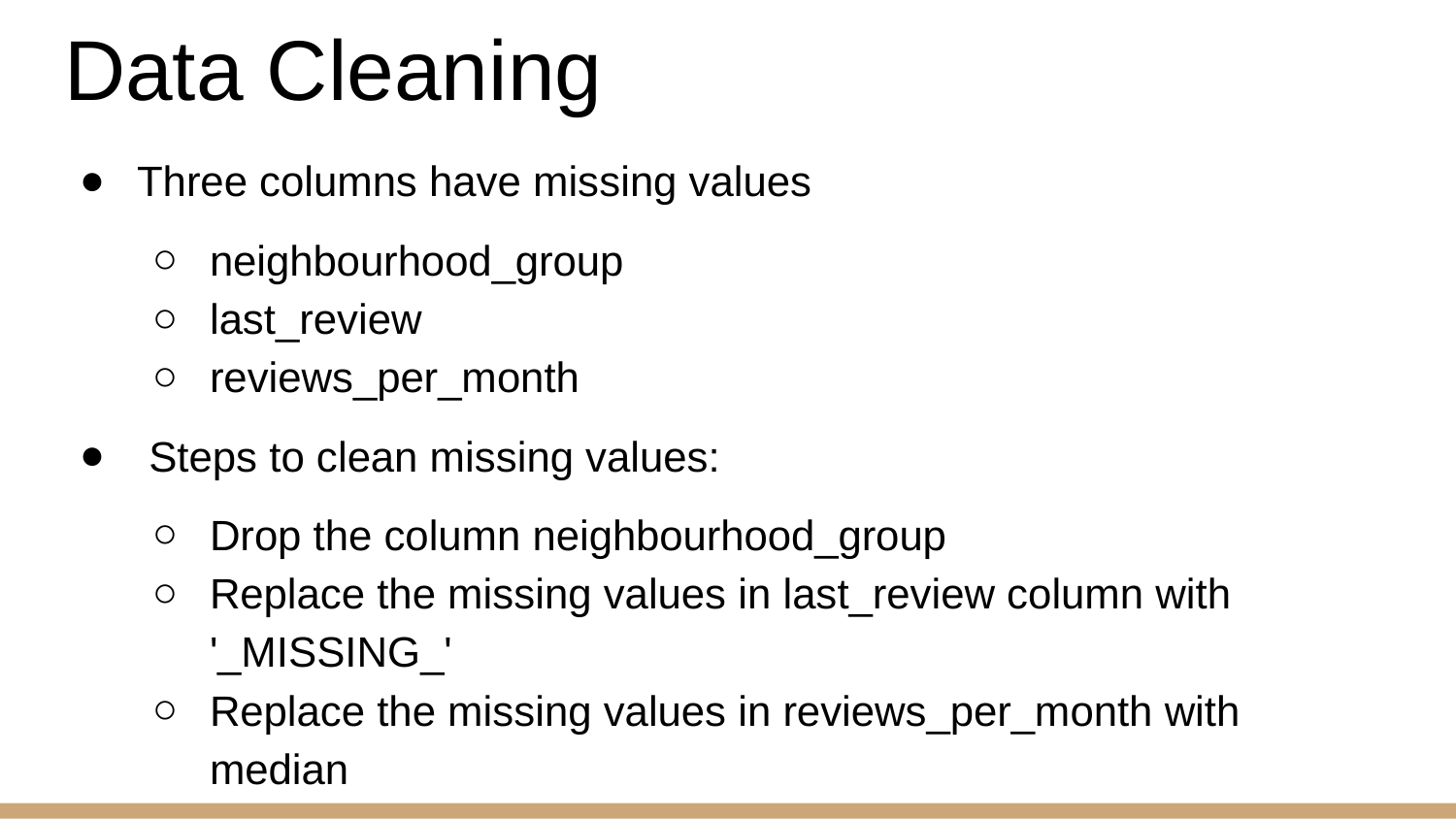

# Data Cleaning
Three columns have missing values
neighbourhood_group
last_review
reviews_per_month
 Steps to clean missing values:
Drop the column neighbourhood_group
Replace the missing values in last_review column with '_MISSING_'
Replace the missing values in reviews_per_month with median